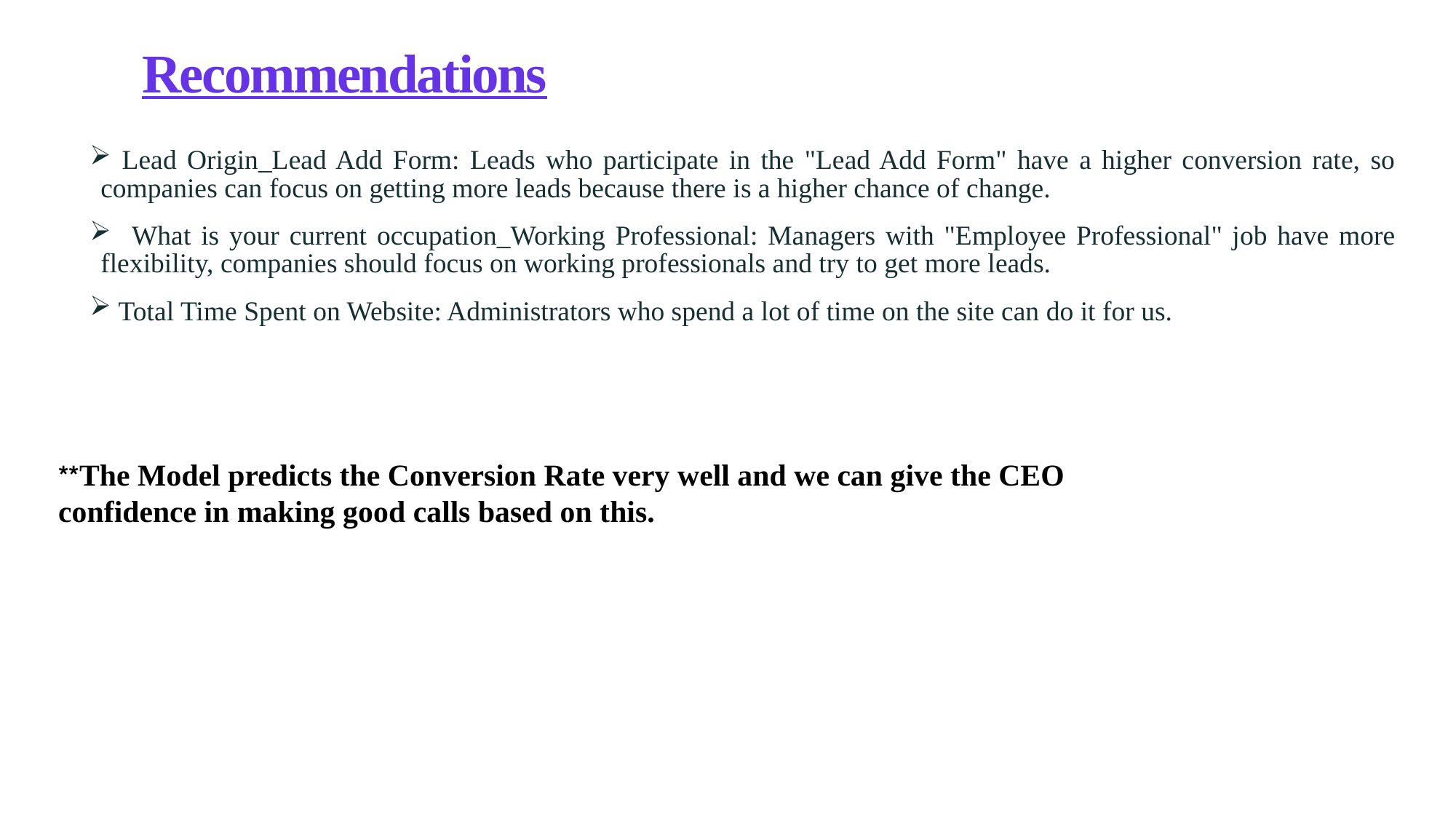

# Recommendations
 Lead Origin_Lead Add Form: Leads who participate in the "Lead Add Form" have a higher conversion rate, so companies can focus on getting more leads because there is a higher chance of change.
  What is your current occupation_Working Professional: Managers with "Employee Professional" job have more flexibility, companies should focus on working professionals and try to get more leads.
 Total Time Spent on Website: Administrators who spend a lot of time on the site can do it for us.

**The Model predicts the Conversion Rate very well and we can give the CEO confidence in making good calls based on this.